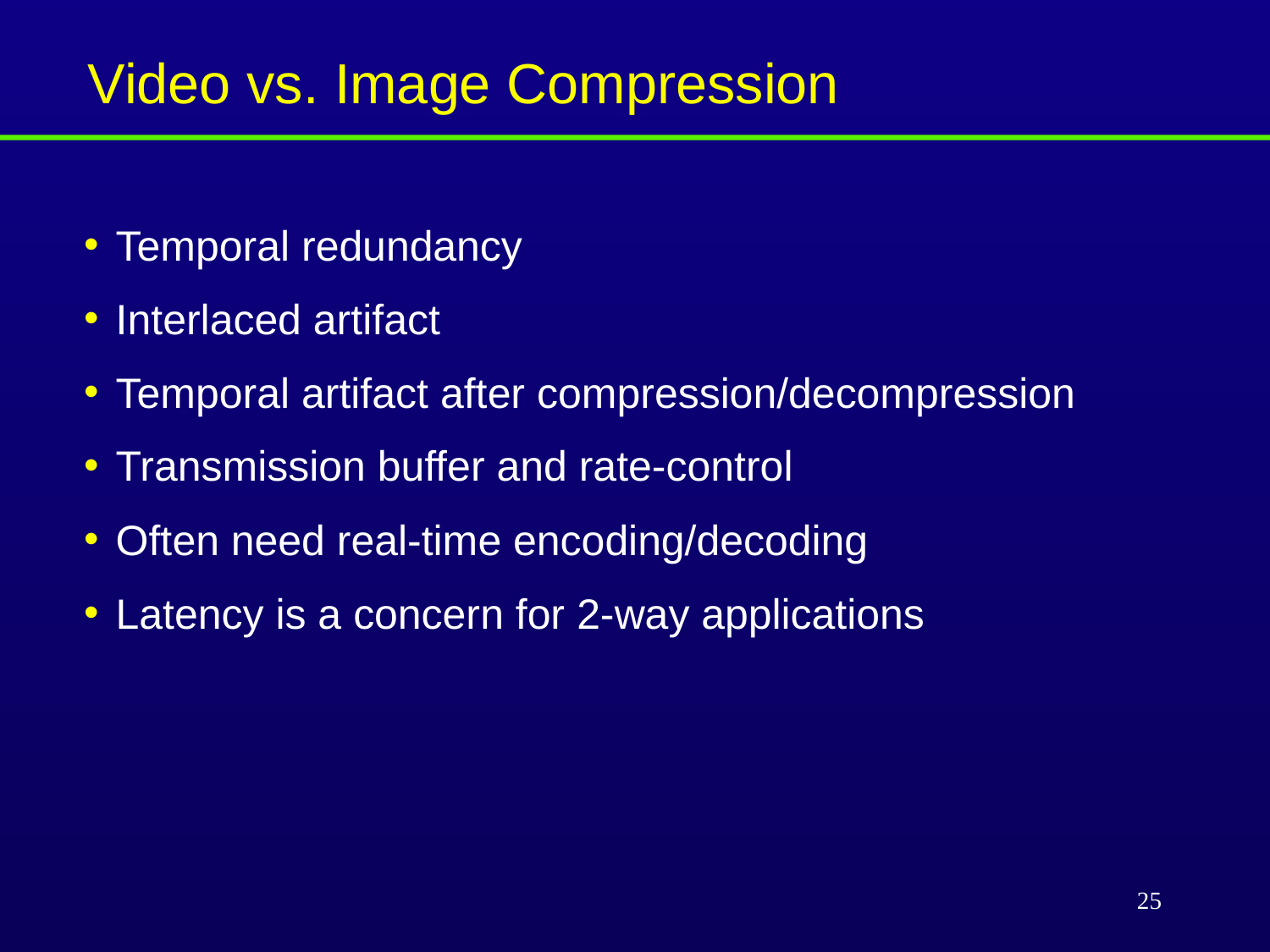

Video vs. Image Compression
Temporal redundancy
Interlaced artifact
Temporal artifact after compression/decompression
Transmission buffer and rate-control
Often need real-time encoding/decoding
Latency is a concern for 2-way applications

25